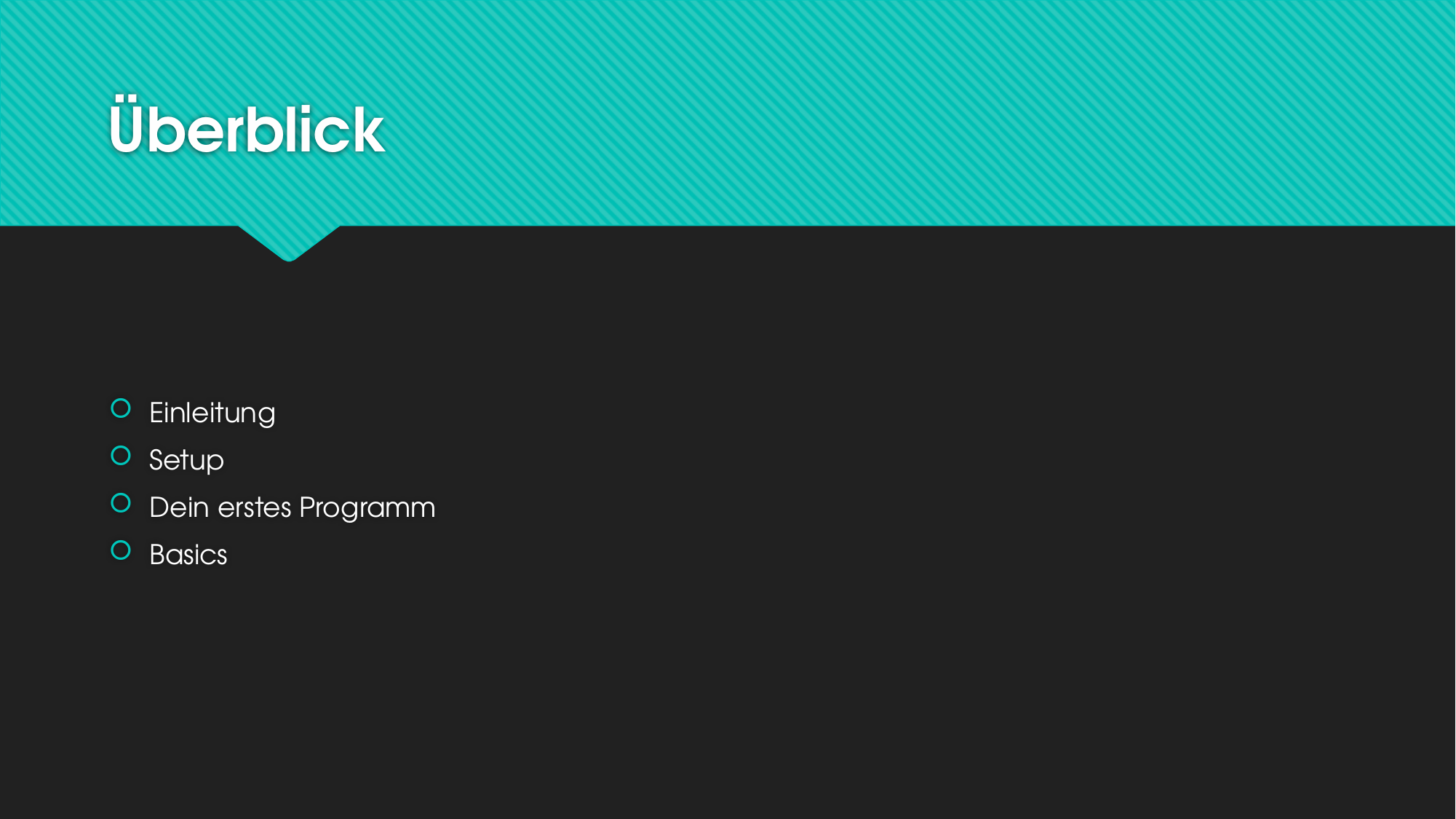

# Überblick
Einleitung
Setup
Dein erstes Programm
Basics